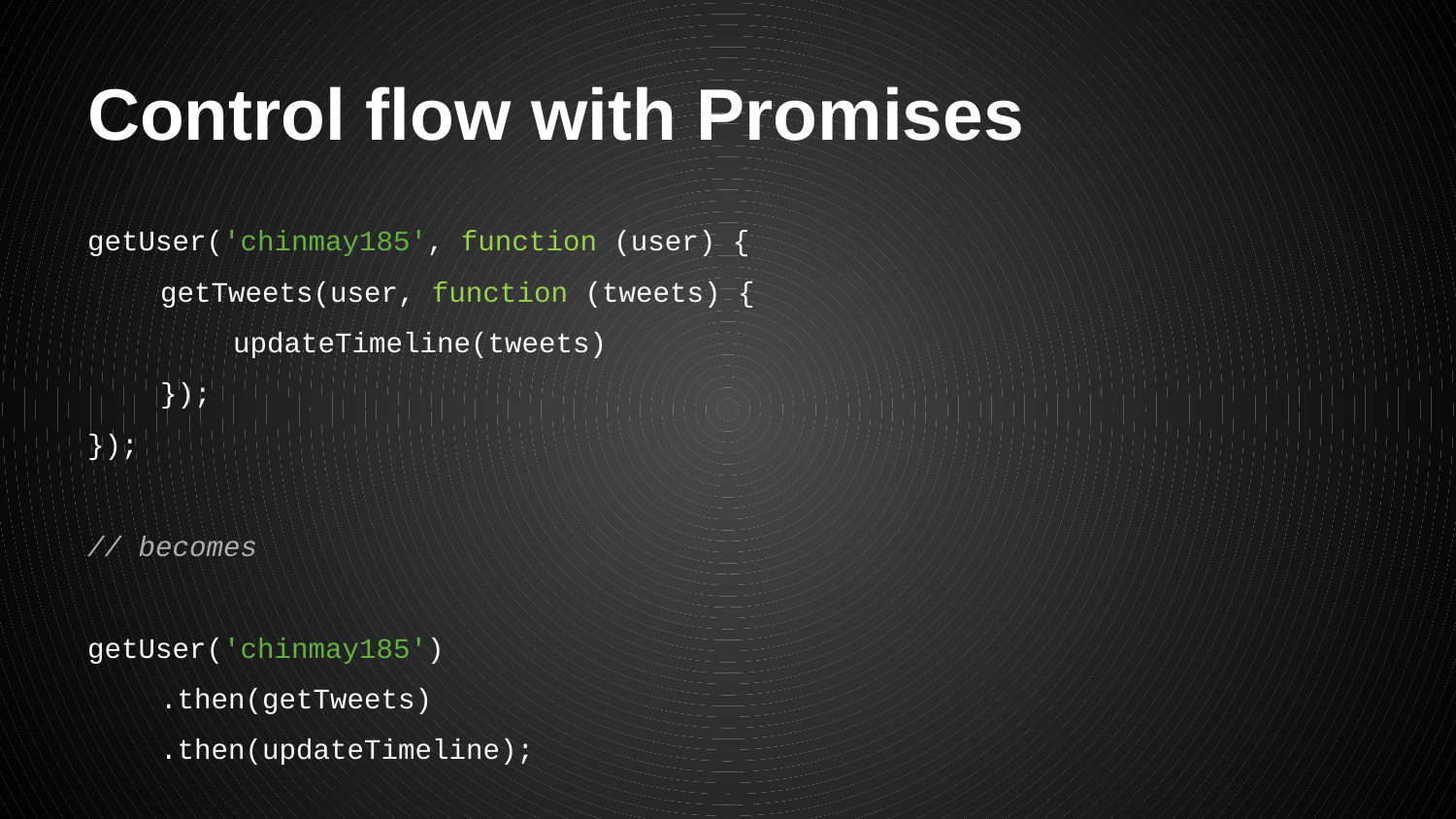

# Control flow with Promises
getUser('chinmay185', function (user) {
getTweets(user, function (tweets) {
updateTimeline(tweets)
});
});
// becomes
getUser('chinmay185')
.then(getTweets)
.then(updateTimeline);